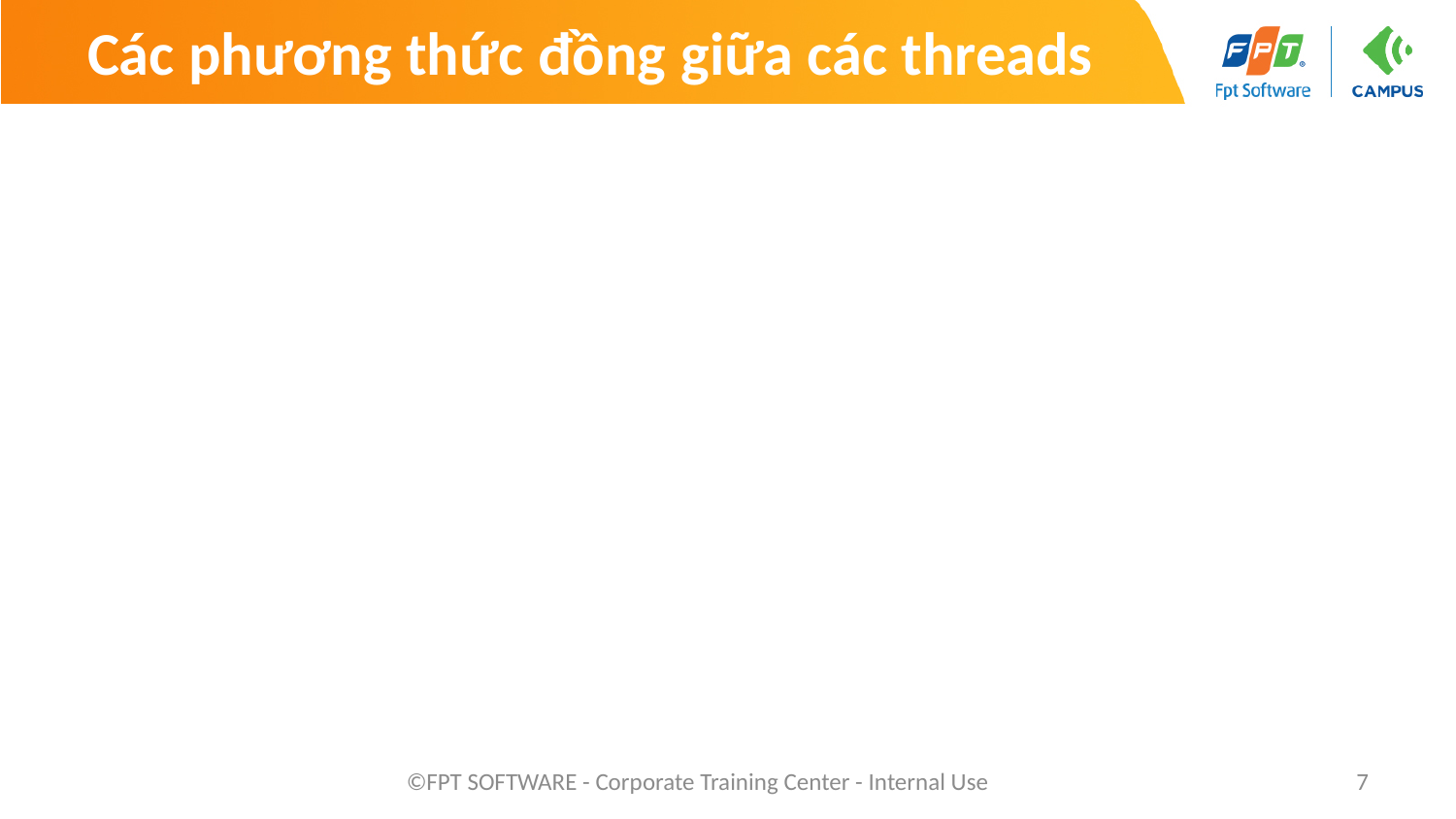

# Các phương thức đồng giữa các threads

©FPT SOFTWARE - Corporate Training Center - Internal Use
7